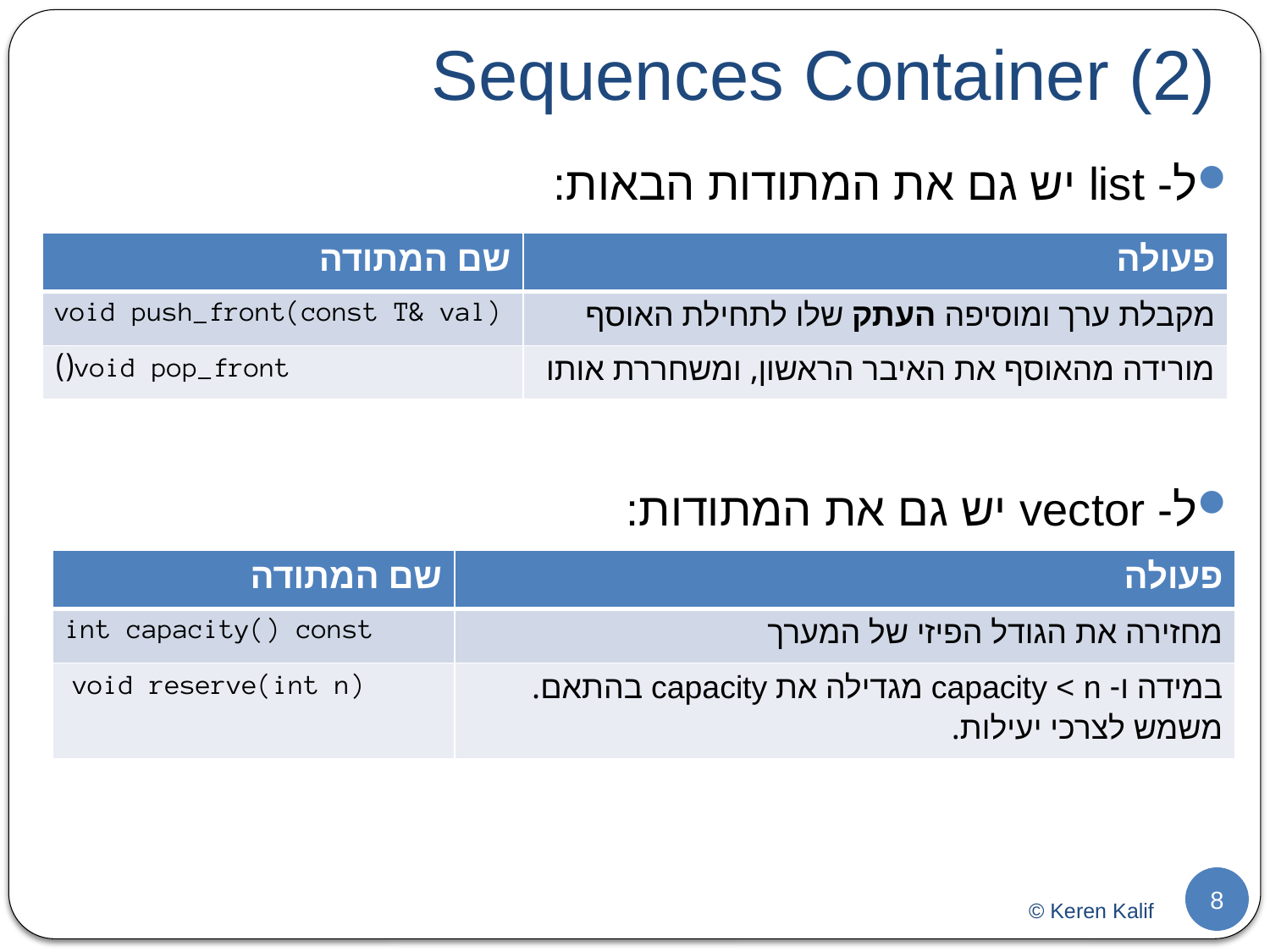

# Sequences Container (2)
ל- list יש גם את המתודות הבאות:

ל- vector יש גם את המתודות:

| שם המתודה | פעולה |
| --- | --- |
| void push\_front(const T& val) | מקבלת ערך ומוסיפה העתק שלו לתחילת האוסף |
| void pop\_front() | מורידה מהאוסף את האיבר הראשון, ומשחררת אותו |
| שם המתודה | פעולה |
| --- | --- |
| int capacity() const | מחזירה את הגודל הפיזי של המערך |
| void reserve(int n) | במידה ו- capacity < n מגדילה את capacity בהתאם. משמש לצרכי יעילות. |
8
© Keren Kalif